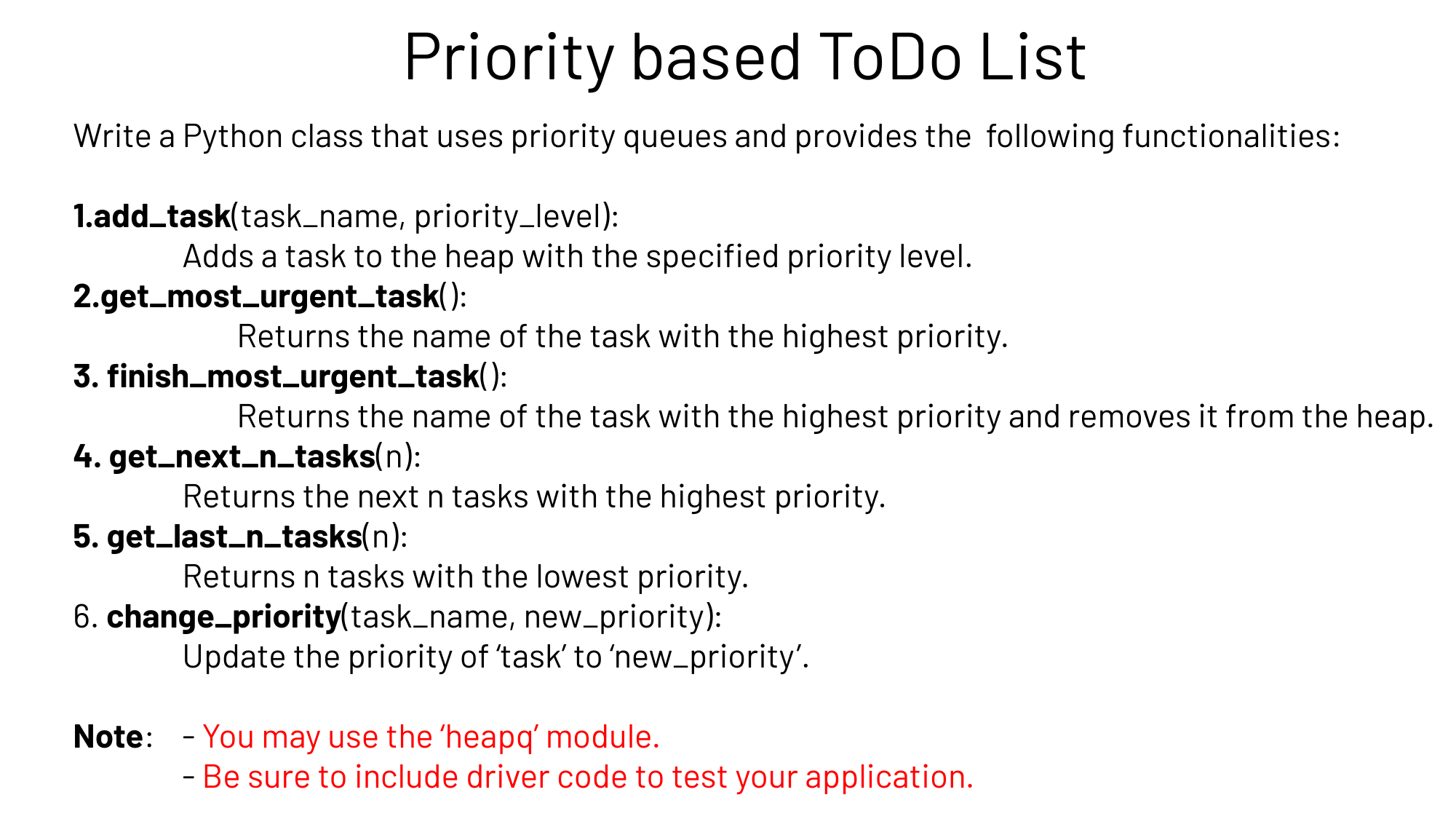

# Priority based ToDo List
Write a Python class that uses priority queues and provides the  following functionalities:

add_task(task_name, priority_level):
	Adds a task to the heap with the specified priority level.
2.get_most_urgent_task():
	Returns the name of the task with the highest priority.
3. finish_most_urgent_task():
	Returns the name of the task with the highest priority and removes it from the heap.
4. get_next_n_tasks(n):
	Returns the next n tasks with the highest priority.
5. get_last_n_tasks(n):
	Returns n tasks with the lowest priority.
6. change_priority(task_name, new_priority):
	Update the priority of ‘task’ to ‘new_priority’.

Note: 	- You may use the ‘heapq’ module.
	- Be sure to include driver code to test your application.